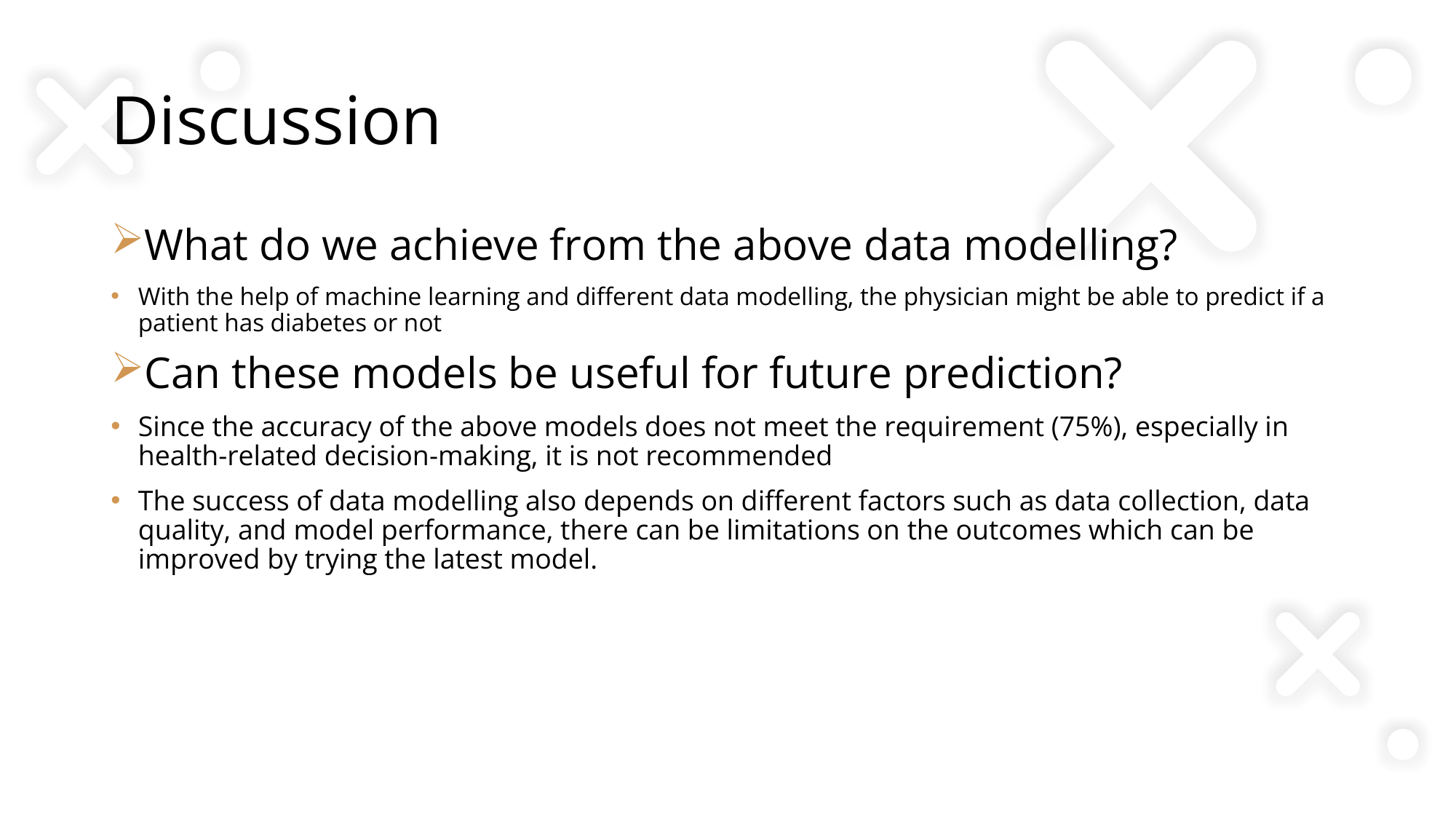

# Discussion
What do we achieve from the above data modelling?
With the help of machine learning and different data modelling, the physician might be able to predict if a patient has diabetes or not
Can these models be useful for future prediction?
Since the accuracy of the above models does not meet the requirement (75%), especially in health-related decision-making, it is not recommended
The success of data modelling also depends on different factors such as data collection, data quality, and model performance, there can be limitations on the outcomes which can be improved by trying the latest model.